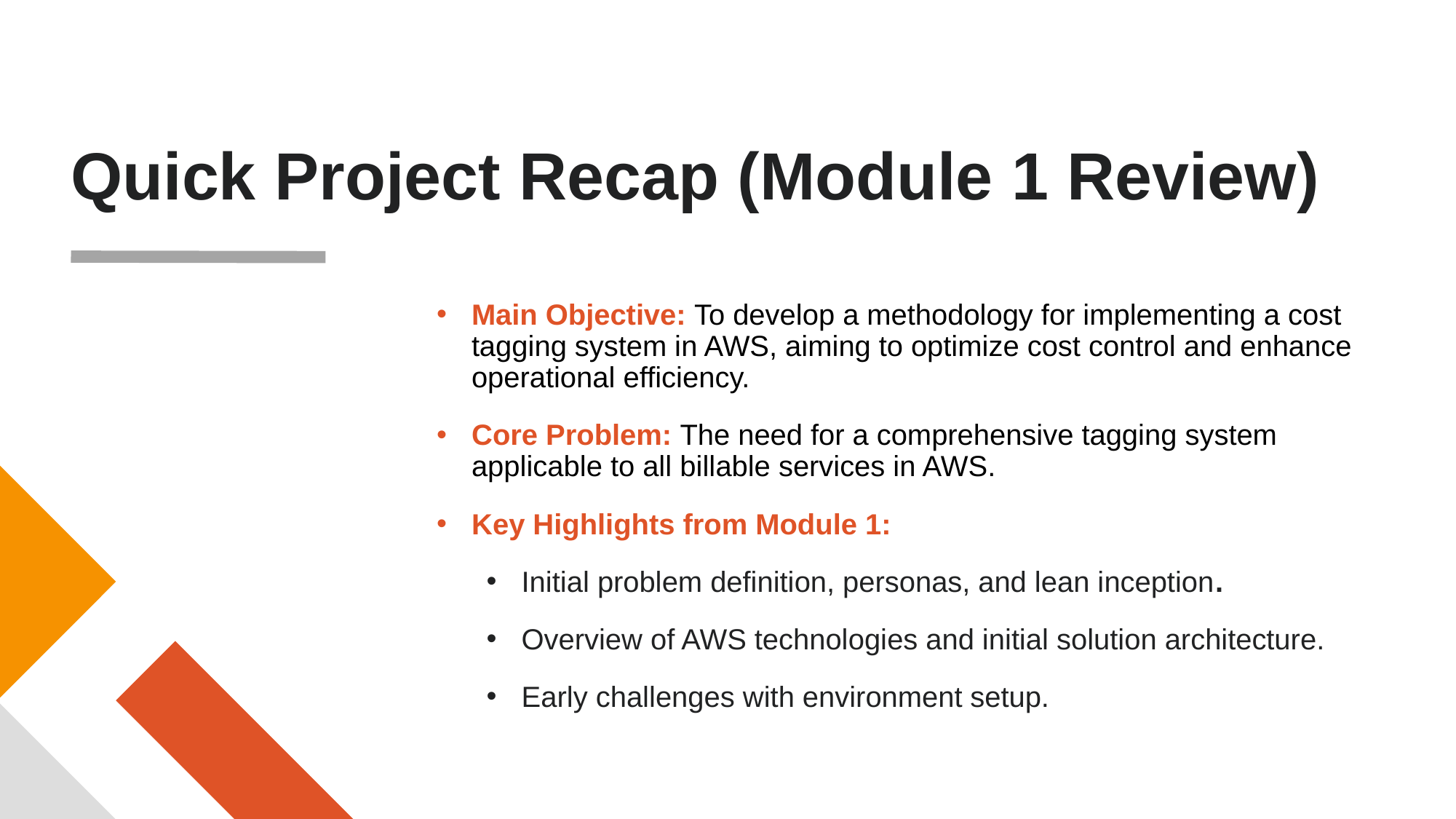

# Quick Project Recap (Module 1 Review)
Main Objective: To develop a methodology for implementing a cost tagging system in AWS, aiming to optimize cost control and enhance operational efficiency.
Core Problem: The need for a comprehensive tagging system applicable to all billable services in AWS.
Key Highlights from Module 1:
Initial problem definition, personas, and lean inception.
Overview of AWS technologies and initial solution architecture.
Early challenges with environment setup.